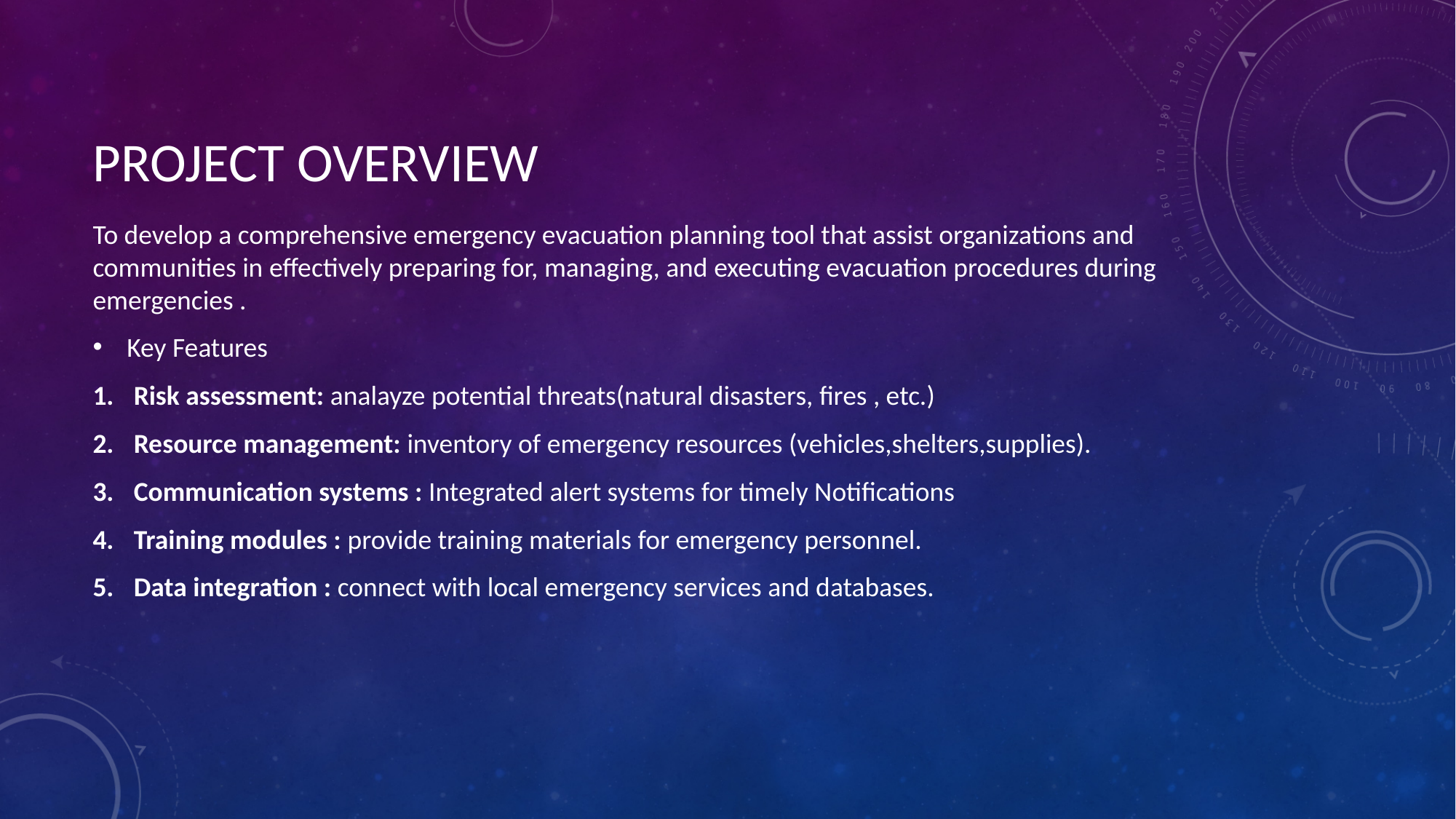

# Project overview
To develop a comprehensive emergency evacuation planning tool that assist organizations and communities in effectively preparing for, managing, and executing evacuation procedures during emergencies .
Key Features
Risk assessment: analayze potential threats(natural disasters, fires , etc.)
Resource management: inventory of emergency resources (vehicles,shelters,supplies).
Communication systems : Integrated alert systems for timely Notifications
Training modules : provide training materials for emergency personnel.
Data integration : connect with local emergency services and databases.